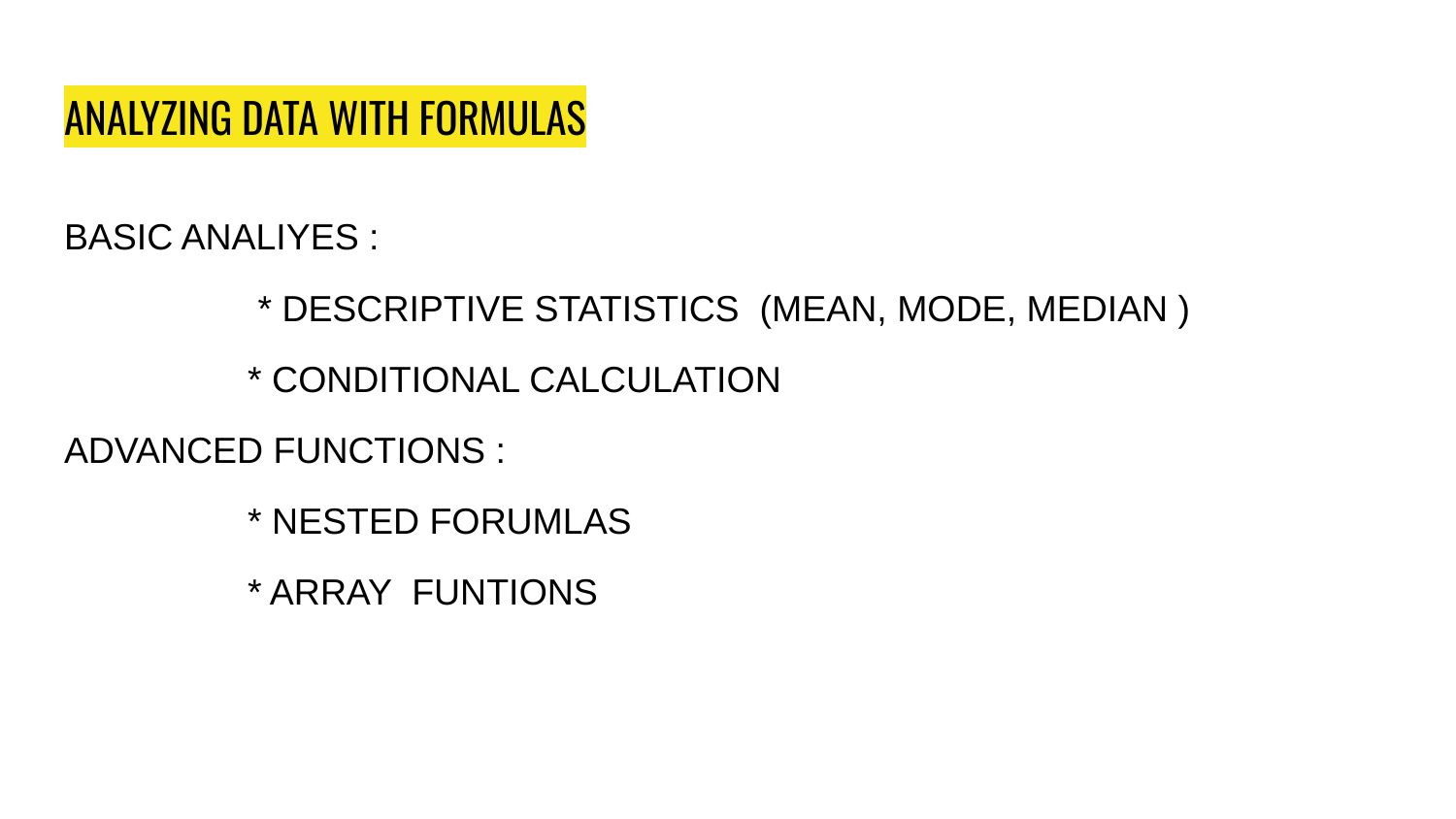

# ANALYZING DATA WITH FORMULAS
BASIC ANALIYES :
                   * DESCRIPTIVE STATISTICS  (MEAN, MODE, MEDIAN )
                  * CONDITIONAL CALCULATION
ADVANCED FUNCTIONS :
                  * NESTED FORUMLAS
                  * ARRAY  FUNTIONS